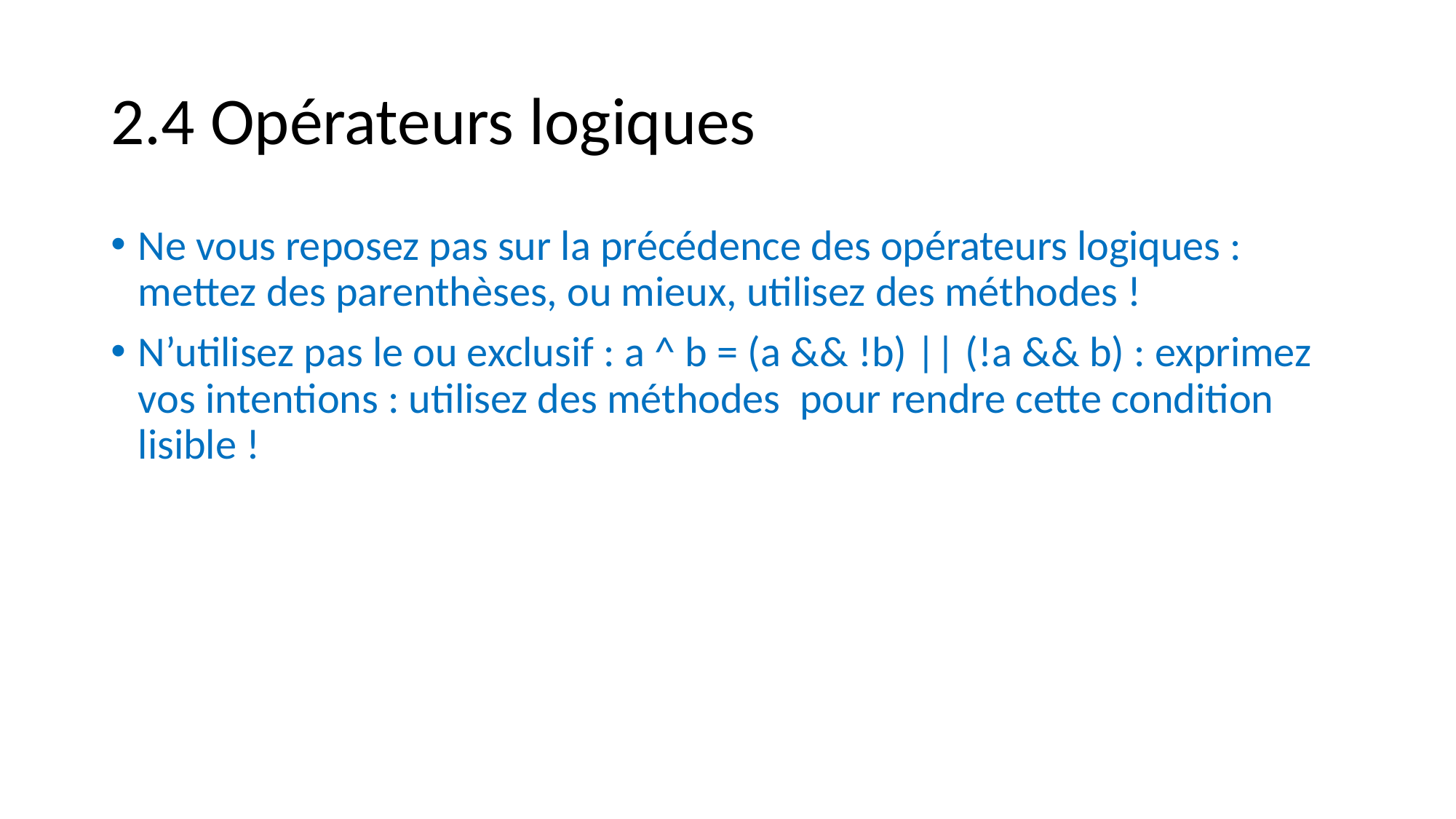

# 2.4 Opérateurs logiques
Ne vous reposez pas sur la précédence des opérateurs logiques : mettez des parenthèses, ou mieux, utilisez des méthodes !
N’utilisez pas le ou exclusif : a ^ b = (a && !b) || (!a && b) : exprimez vos intentions : utilisez des méthodes  pour rendre cette condition lisible !